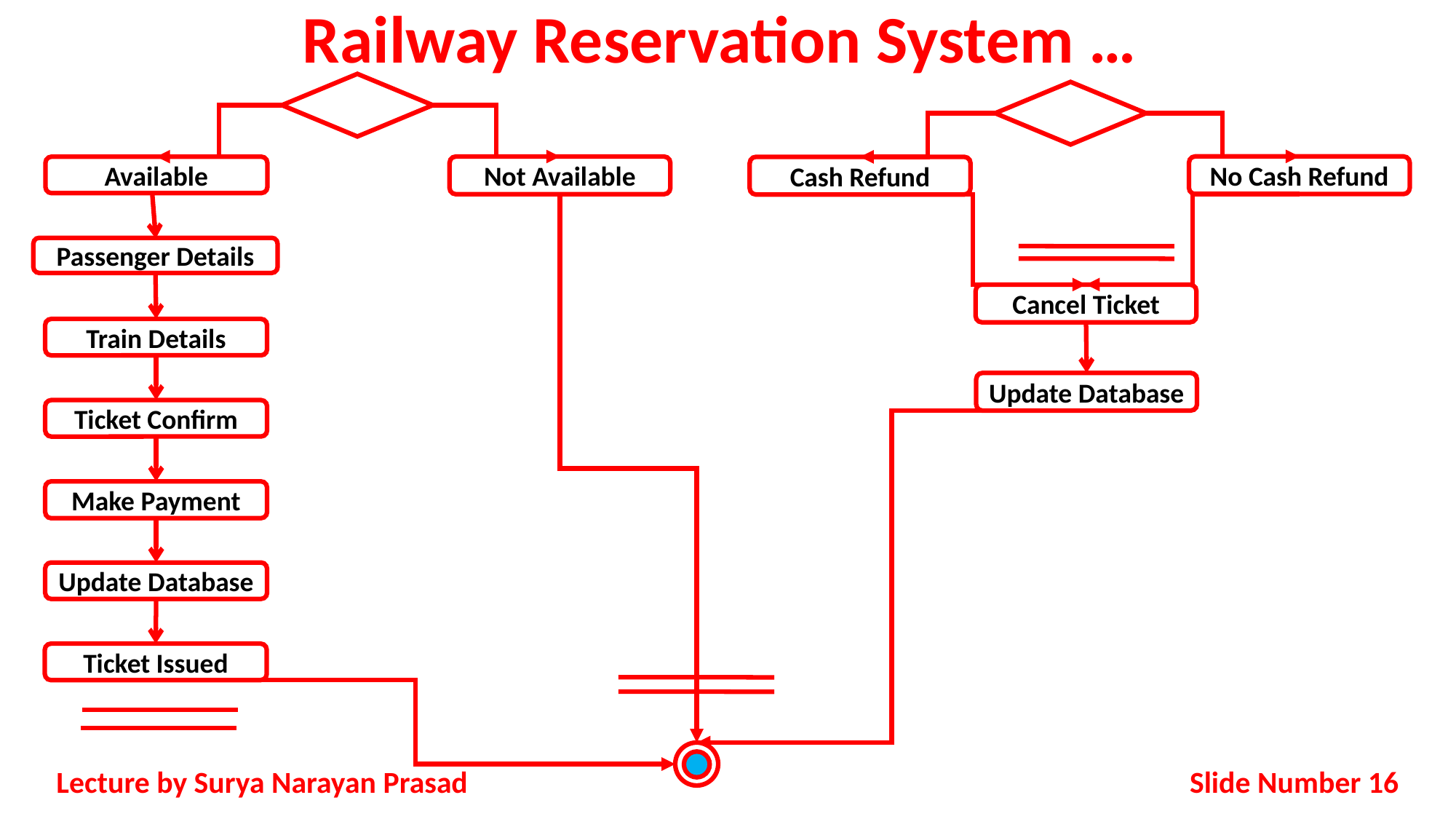

# Railway Reservation System …

No Cash Refund
Not Available
Available
Passenger Details
Train Details
Ticket Confirm
Make Payment
Update Database
Ticket Issued
Cash Refund
Cancel Ticket
Update Database

Slide Number 16
Lecture by Surya Narayan Prasad